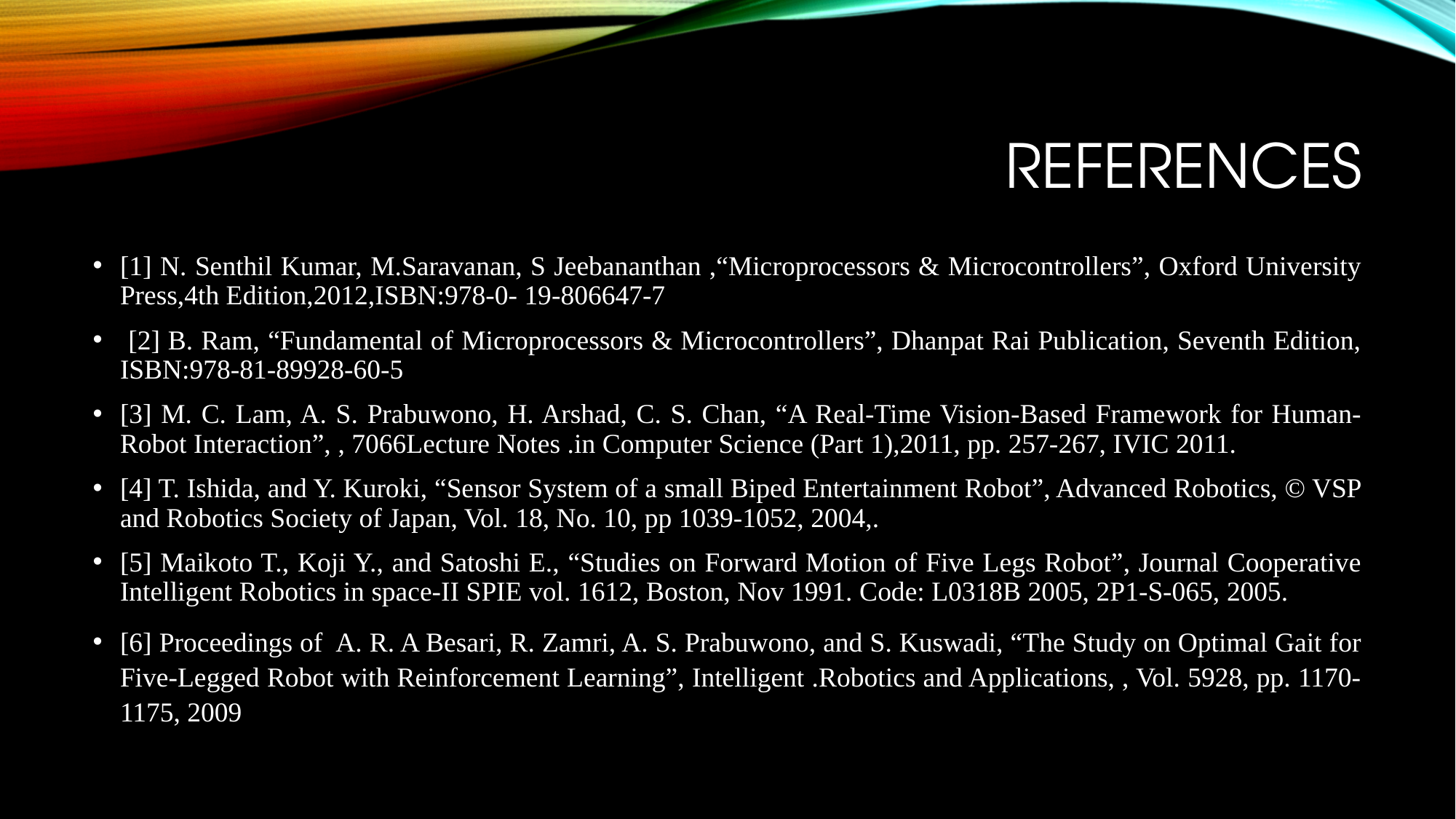

# references
[1] N. Senthil Kumar, M.Saravanan, S Jeebananthan ,“Microprocessors & Microcontrollers”, Oxford University Press,4th Edition,2012,ISBN:978-0- 19-806647-7
 [2] B. Ram, “Fundamental of Microprocessors & Microcontrollers”, Dhanpat Rai Publication, Seventh Edition, ISBN:978-81-89928-60-5
[3] M. C. Lam, A. S. Prabuwono, H. Arshad, C. S. Chan, “A Real-Time Vision-Based Framework for Human-Robot Interaction”, , 7066Lecture Notes .in Computer Science (Part 1),2011, pp. 257-267, IVIC 2011.
[4] T. Ishida, and Y. Kuroki, “Sensor System of a small Biped Entertainment Robot”, Advanced Robotics, © VSP and Robotics Society of Japan, Vol. 18, No. 10, pp 1039-1052, 2004,.
[5] Maikoto T., Koji Y., and Satoshi E., “Studies on Forward Motion of Five Legs Robot”, Journal Cooperative Intelligent Robotics in space-II SPIE vol. 1612, Boston, Nov 1991. Code: L0318B 2005, 2P1-S-065, 2005.
[6] Proceedings of  A. R. A Besari, R. Zamri, A. S. Prabuwono, and S. Kuswadi, “The Study on Optimal Gait for Five-Legged Robot with Reinforcement Learning”, Intelligent .Robotics and Applications, , Vol. 5928, pp. 1170-1175, 2009